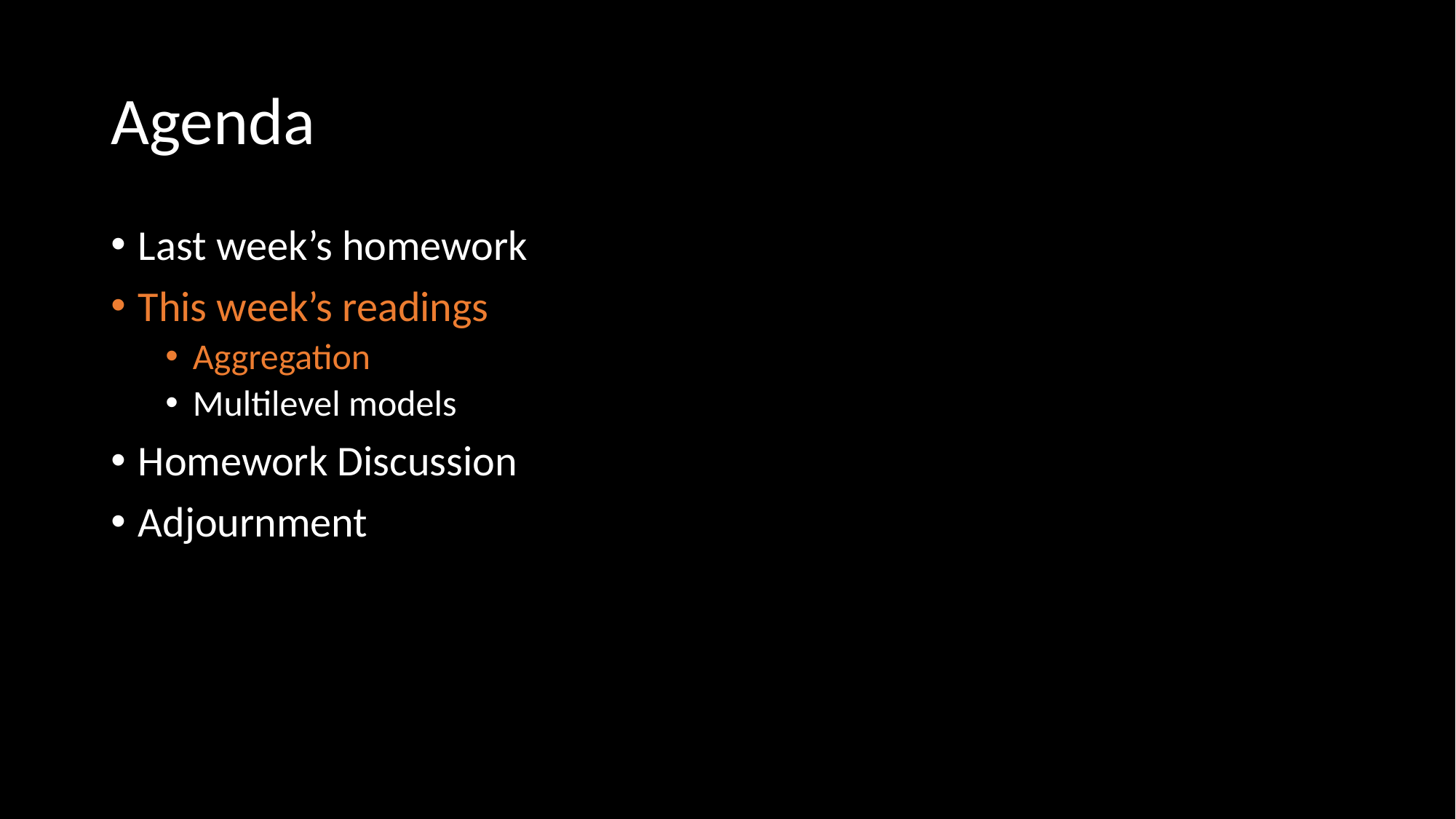

# Agenda
Last week’s homework
This week’s readings
Aggregation
Multilevel models
Homework Discussion
Adjournment